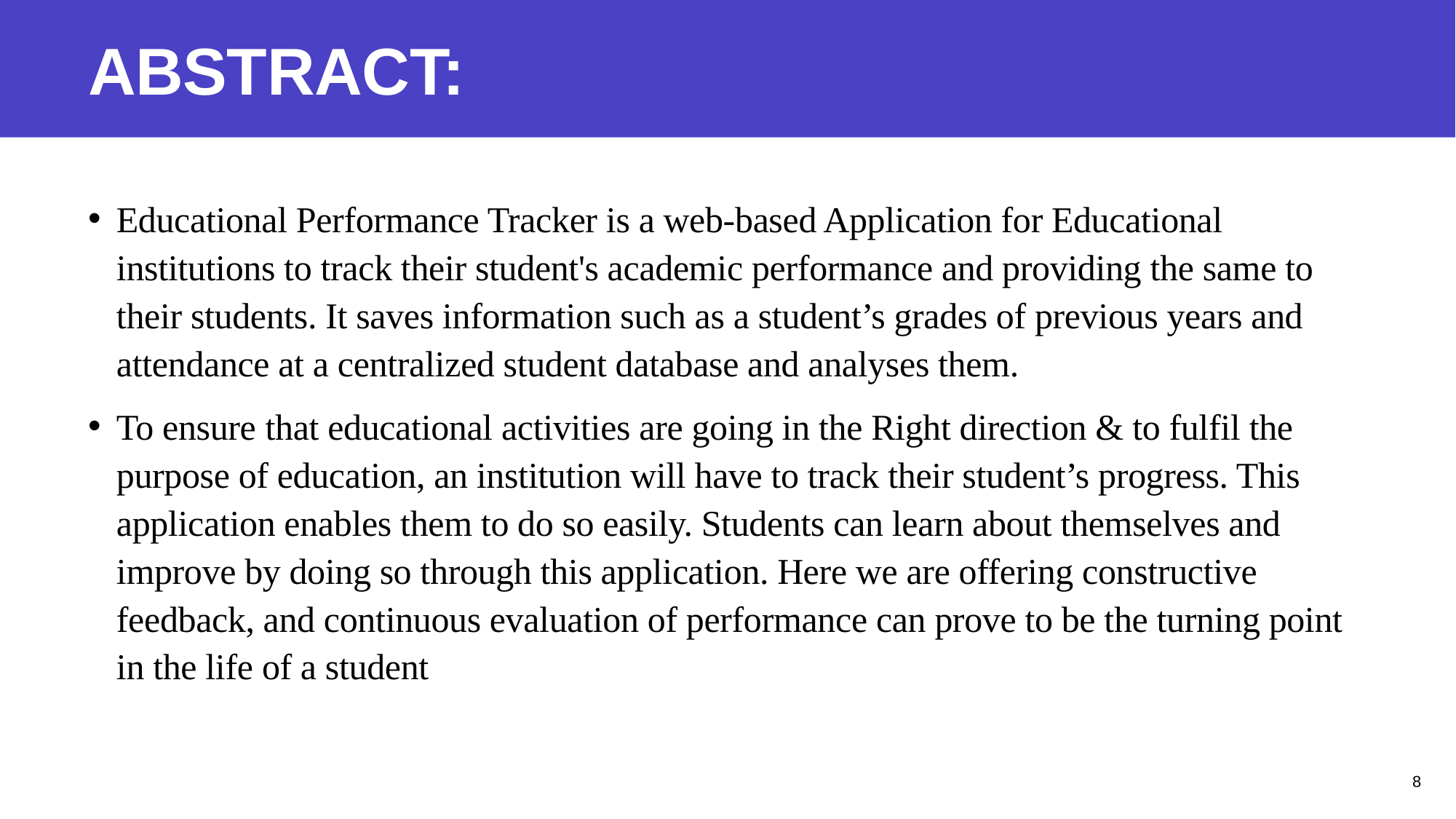

# ABSTRACT:
Educational Performance Tracker is a web-based Application for Educational institutions to track their student's academic performance and providing the same to their students. It saves information such as a student’s grades of previous years and attendance at a centralized student database and analyses them.
To ensure that educational activities are going in the Right direction & to fulfil the purpose of education, an institution will have to track their student’s progress. This application enables them to do so easily. Students can learn about themselves and improve by doing so through this application. Here we are offering constructive feedback, and continuous evaluation of performance can prove to be the turning point in the life of a student

8